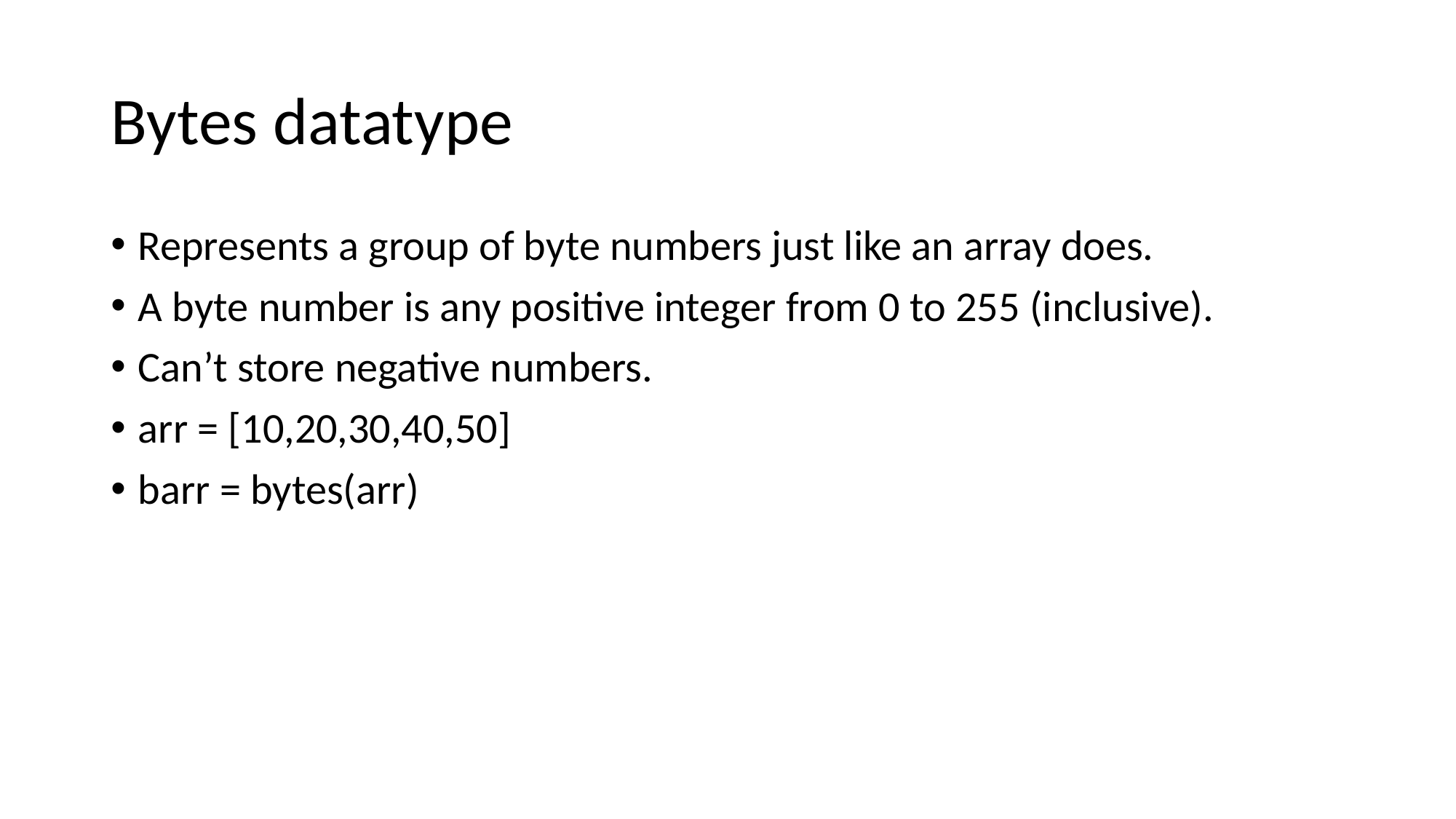

# Bytes datatype
Represents a group of byte numbers just like an array does.
A byte number is any positive integer from 0 to 255 (inclusive).
Can’t store negative numbers.
arr = [10,20,30,40,50]
barr = bytes(arr)